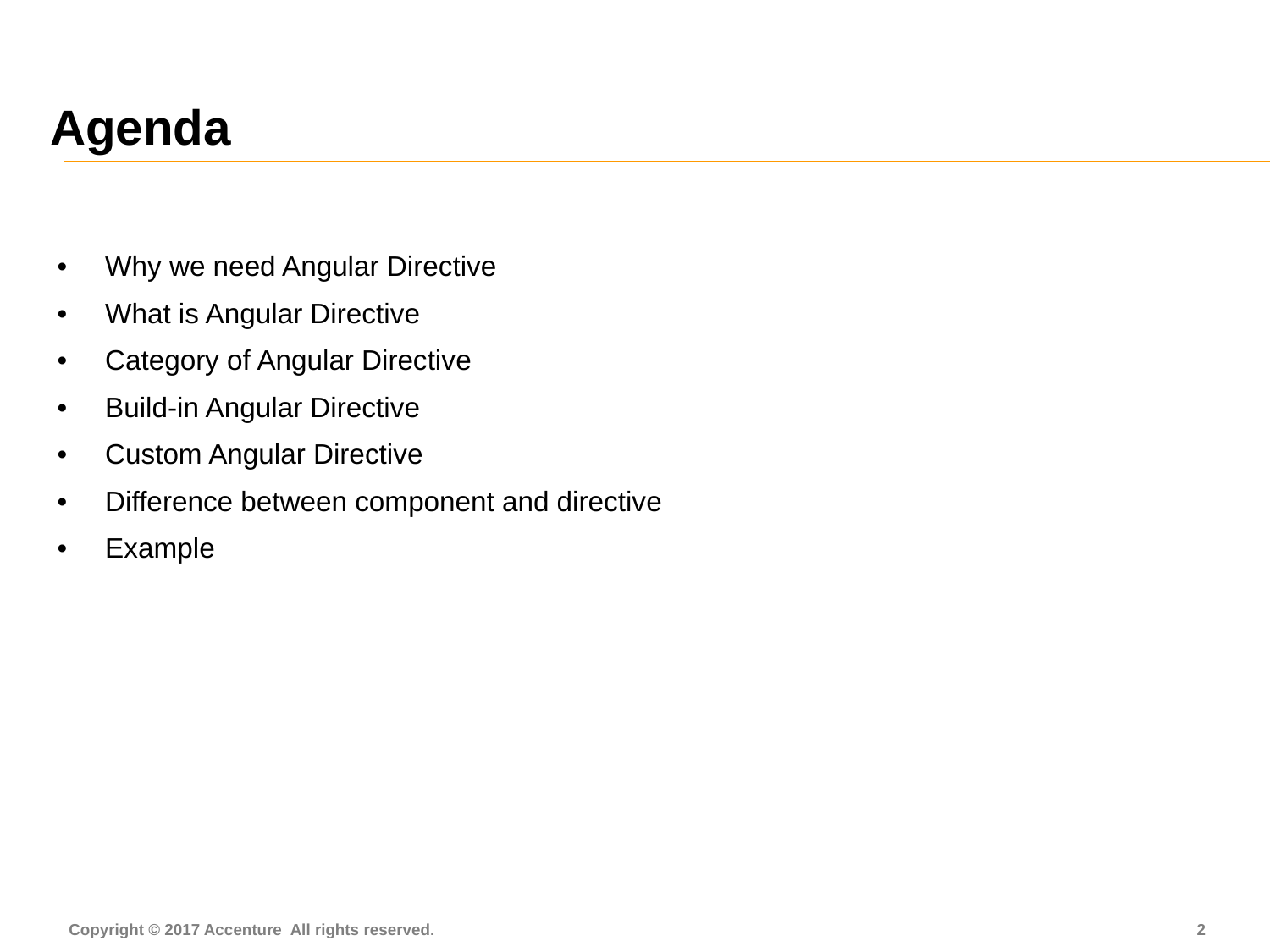

# Agenda
|  |
| --- |
| Why we need Angular Directive What is Angular Directive Category of Angular Directive Build-in Angular Directive Custom Angular Directive Difference between component and directive Example |
|  |
|  |
2
Copyright © 2017 Accenture  All rights reserved.